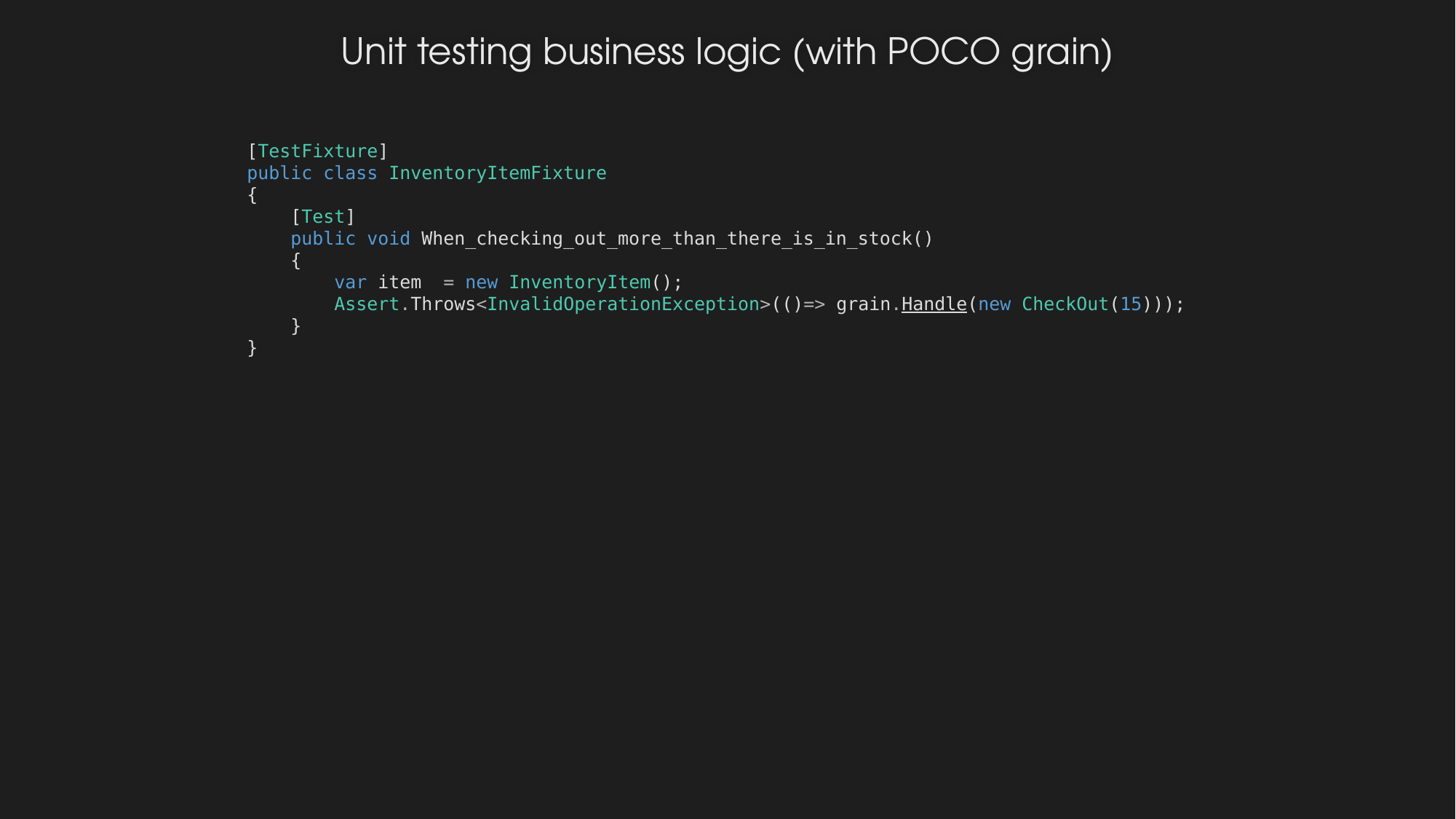

Unit testing business logic (with POCO grain)
[TestFixture]
public class InventoryItemFixture
{
    [Test]
    public void When_checking_out_more_than_there_is_in_stock()
    {
        var item  = new InventoryItem();
        Assert.Throws<InvalidOperationException>(()=> grain.Handle(new CheckOut(15)));
    }
}